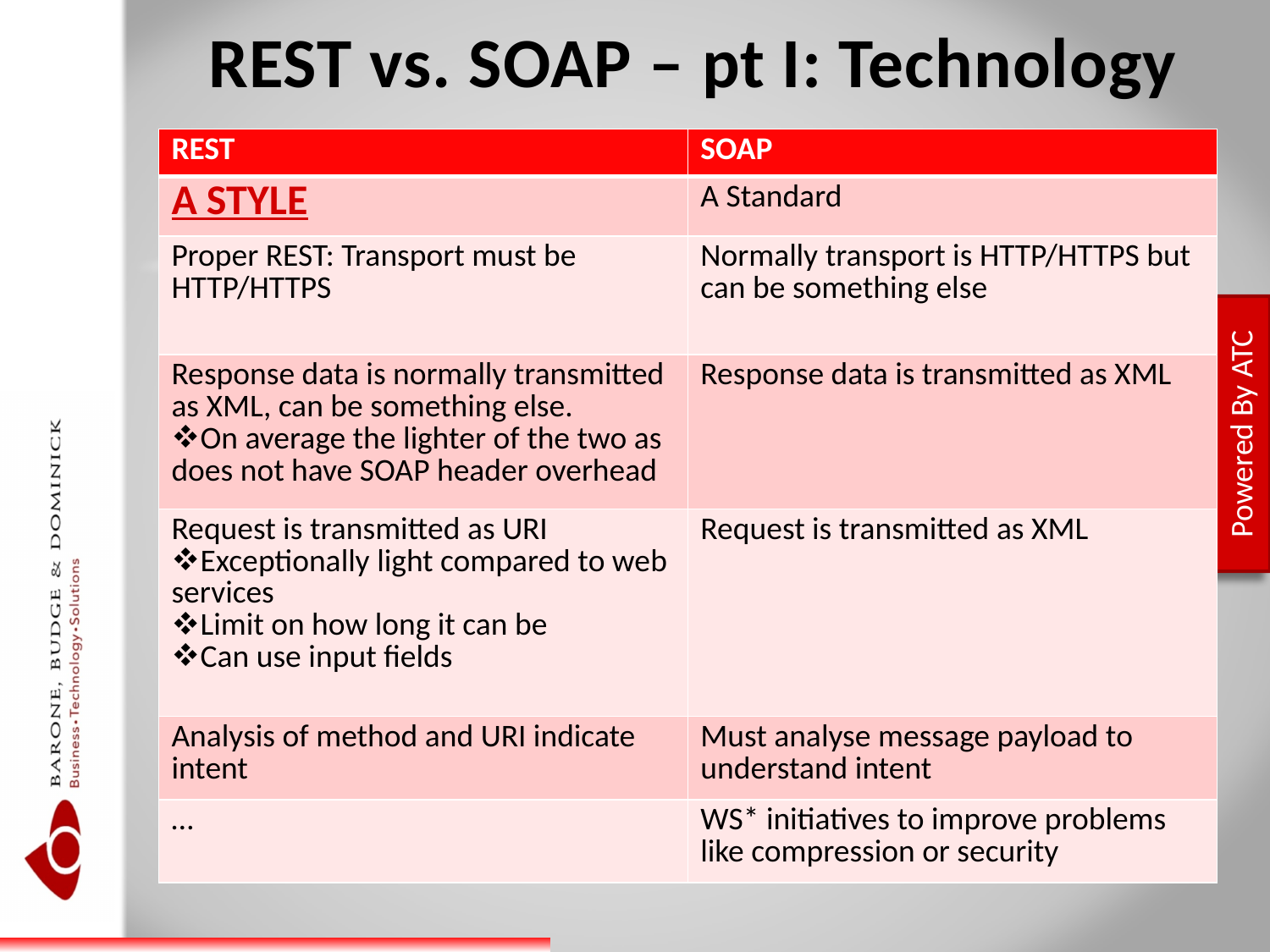

# REST vs. SOAP – pt I: Technology
| REST | SOAP |
| --- | --- |
| A STYLE | A Standard |
| Proper REST: Transport must be HTTP/HTTPS | Normally transport is HTTP/HTTPS but can be something else |
| Response data is normally transmitted as XML, can be something else. On average the lighter of the two as does not have SOAP header overhead | Response data is transmitted as XML |
| Request is transmitted as URI Exceptionally light compared to web services Limit on how long it can be Can use input fields | Request is transmitted as XML |
| Analysis of method and URI indicate intent | Must analyse message payload to understand intent |
| … | WS\* initiatives to improve problems like compression or security |